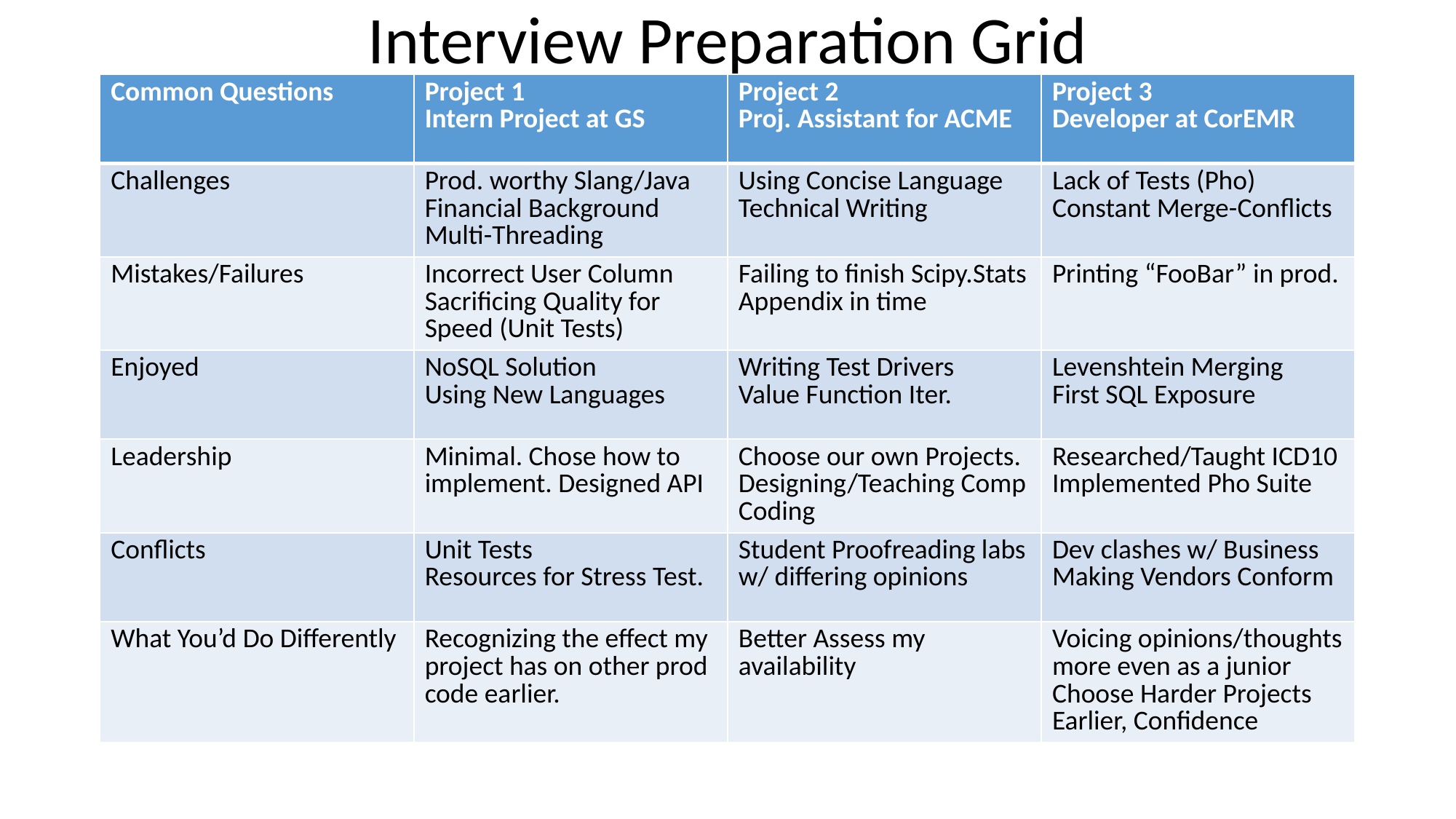

# Interview Preparation Grid
| Common Questions | Project 1 Intern Project at GS | Project 2 Proj. Assistant for ACME | Project 3 Developer at CorEMR |
| --- | --- | --- | --- |
| Challenges | Prod. worthy Slang/Java Financial Background Multi-Threading | Using Concise Language Technical Writing | Lack of Tests (Pho) Constant Merge-Conflicts |
| Mistakes/Failures | Incorrect User Column Sacrificing Quality for Speed (Unit Tests) | Failing to finish Scipy.Stats Appendix in time | Printing “FooBar” in prod. |
| Enjoyed | NoSQL Solution Using New Languages | Writing Test Drivers Value Function Iter. | Levenshtein Merging First SQL Exposure |
| Leadership | Minimal. Chose how to implement. Designed API | Choose our own Projects. Designing/Teaching Comp Coding | Researched/Taught ICD10 Implemented Pho Suite |
| Conflicts | Unit Tests Resources for Stress Test. | Student Proofreading labs w/ differing opinions | Dev clashes w/ Business Making Vendors Conform |
| What You’d Do Differently | Recognizing the effect my project has on other prod code earlier. | Better Assess my availability | Voicing opinions/thoughts more even as a junior Choose Harder Projects Earlier, Confidence |